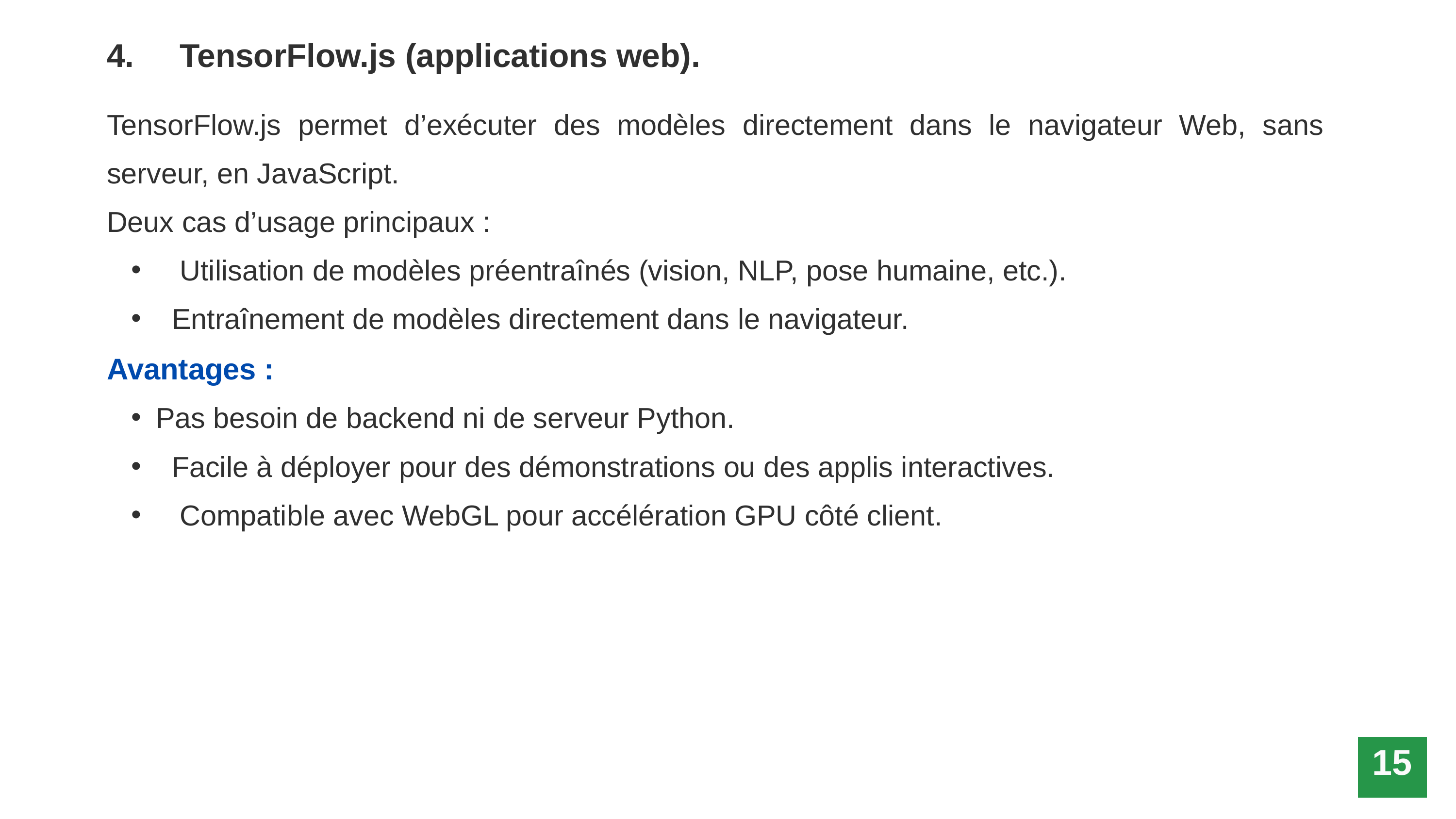

4.     TensorFlow.js (applications web).
TensorFlow.js permet d’exécuter des modèles directement dans le navigateur Web, sans serveur, en JavaScript.
Deux cas d’usage principaux :
   Utilisation de modèles préentraînés (vision, NLP, pose humaine, etc.).
  Entraînement de modèles directement dans le navigateur.
Avantages :
Pas besoin de backend ni de serveur Python.
  Facile à déployer pour des démonstrations ou des applis interactives.
   Compatible avec WebGL pour accélération GPU côté client.

15